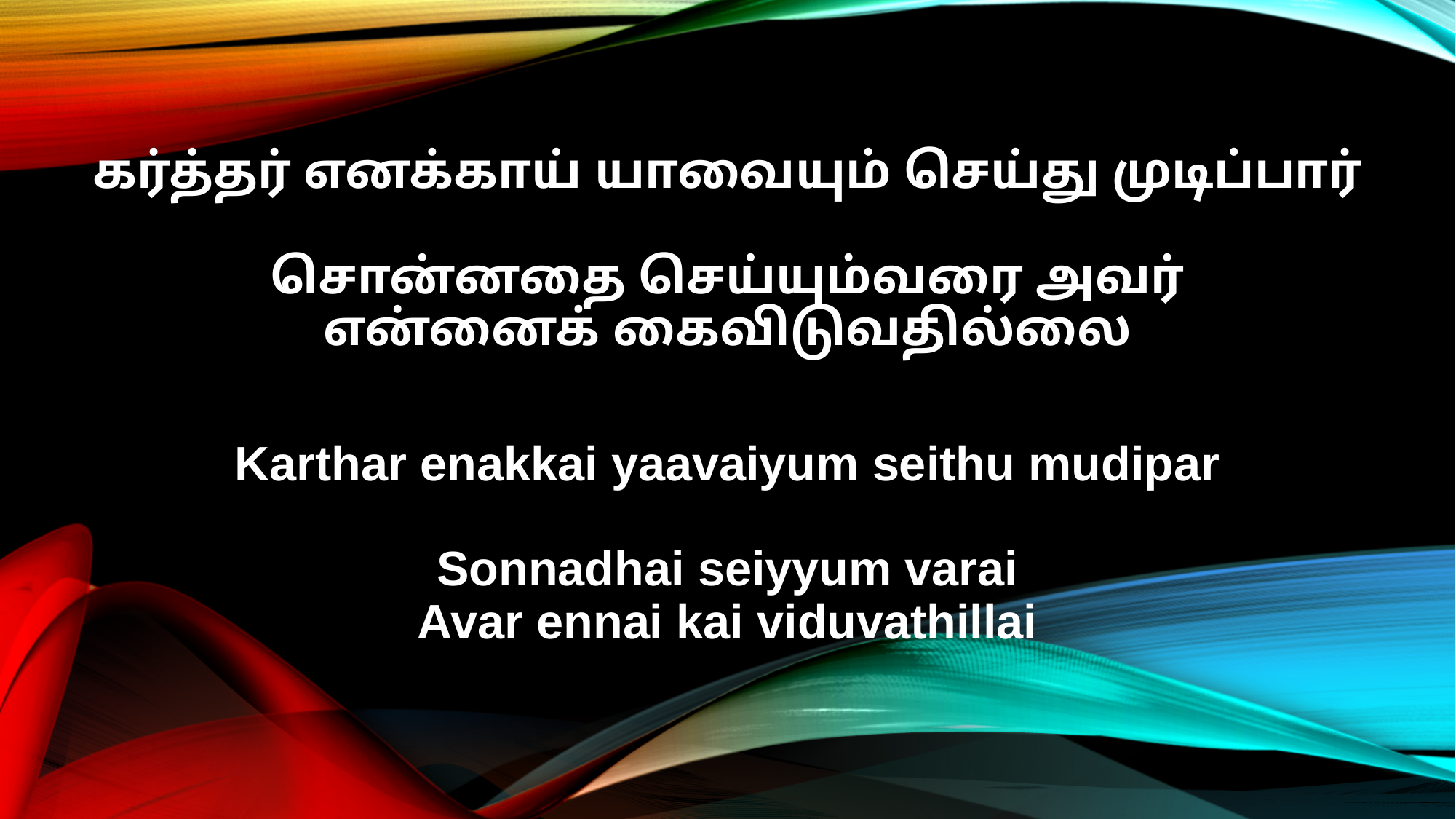

கர்த்தர் எனக்காய் யாவையும் செய்து முடிப்பார்
சொன்னதை செய்யும்வரை அவர்
என்னைக் கைவிடுவதில்லை

Karthar enakkai yaavaiyum seithu mudipar
Sonnadhai seiyyum varai
Avar ennai kai viduvathillai